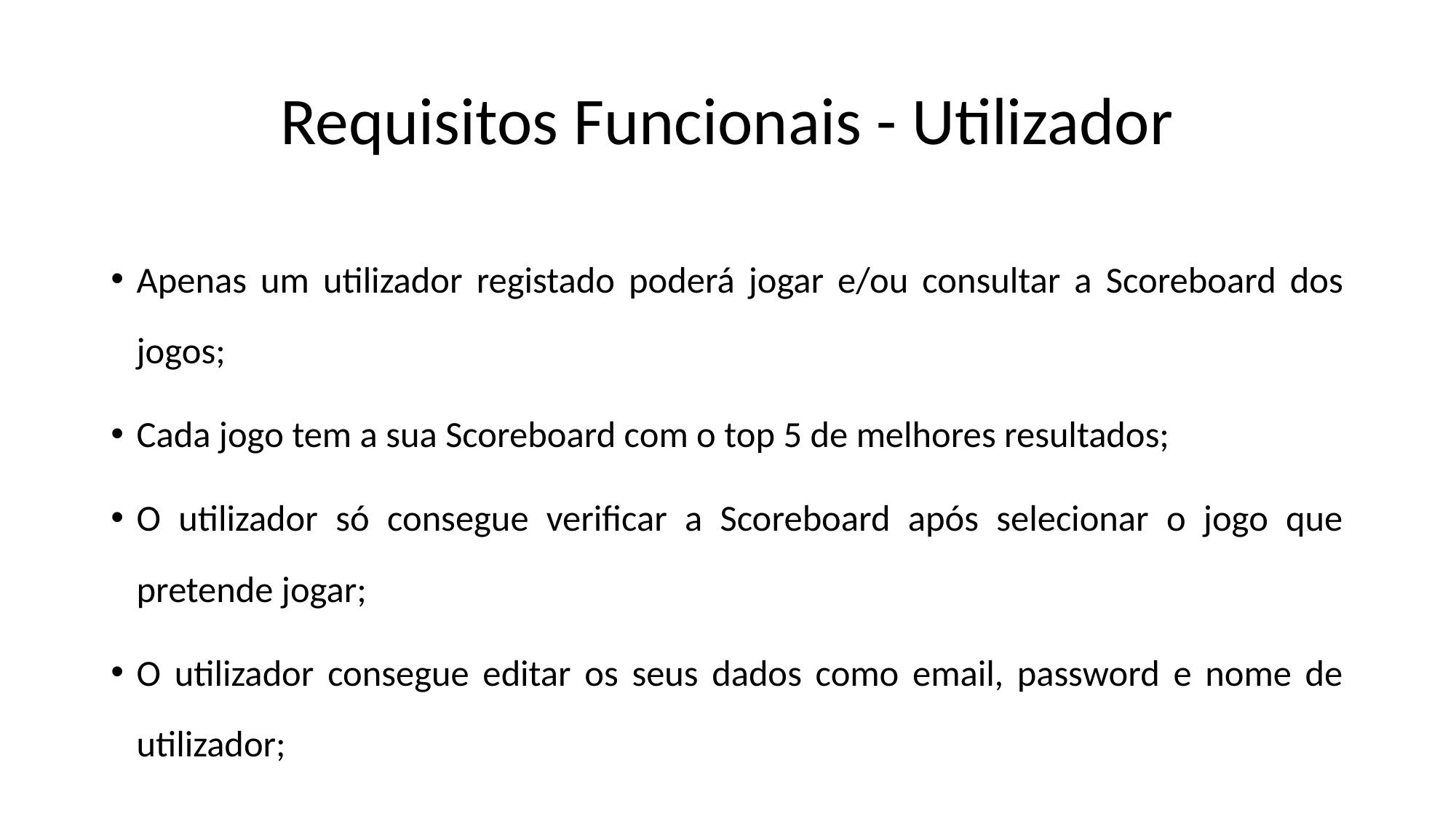

# Requisitos Funcionais - Utilizador
Apenas um utilizador registado poderá jogar e/ou consultar a Scoreboard dos jogos;
Cada jogo tem a sua Scoreboard com o top 5 de melhores resultados;
O utilizador só consegue verificar a Scoreboard após selecionar o jogo que pretende jogar;
O utilizador consegue editar os seus dados como email, password e nome de utilizador;